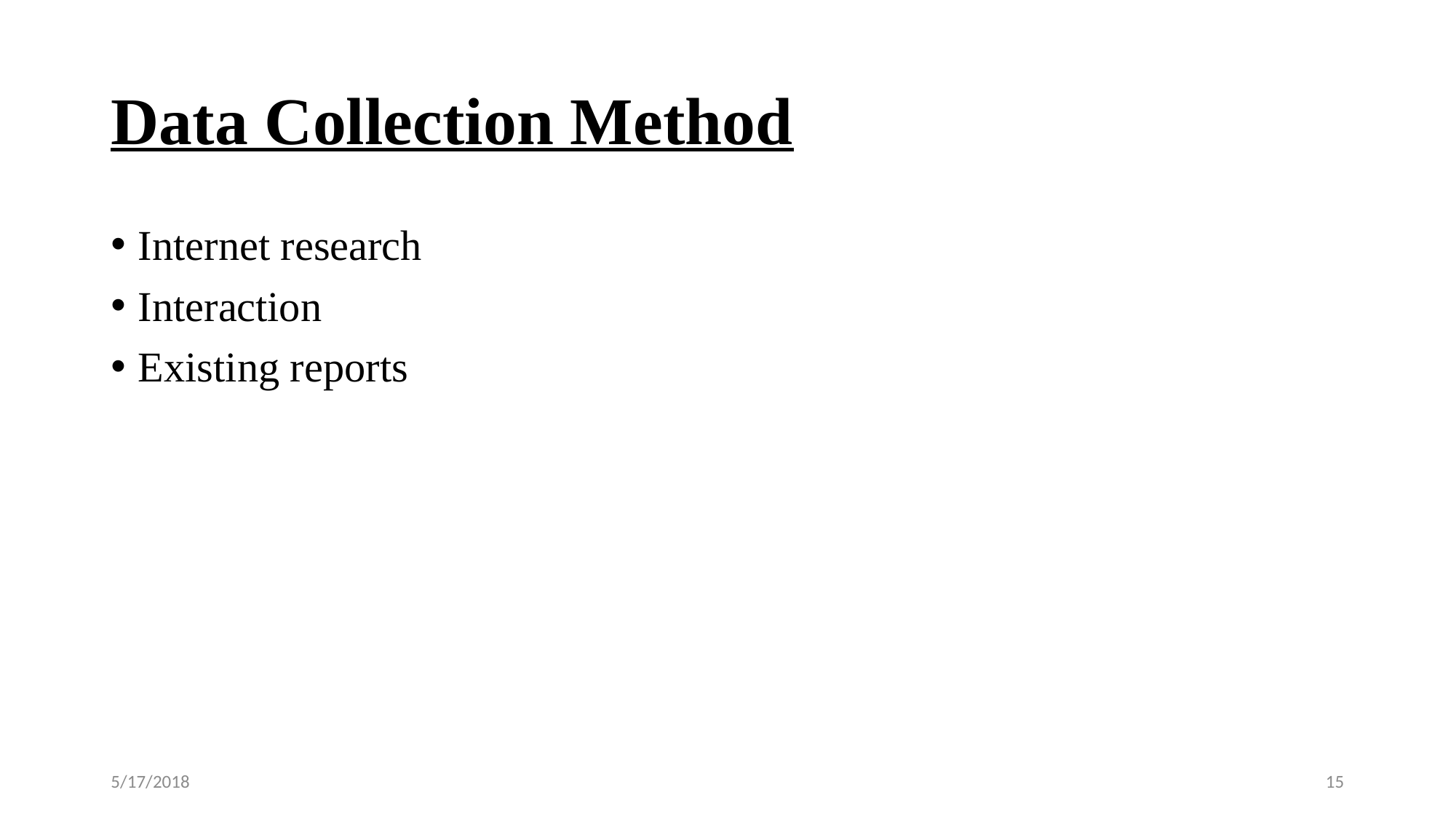

# Data Collection Method
Internet research
Interaction
Existing reports

5/17/2018
15